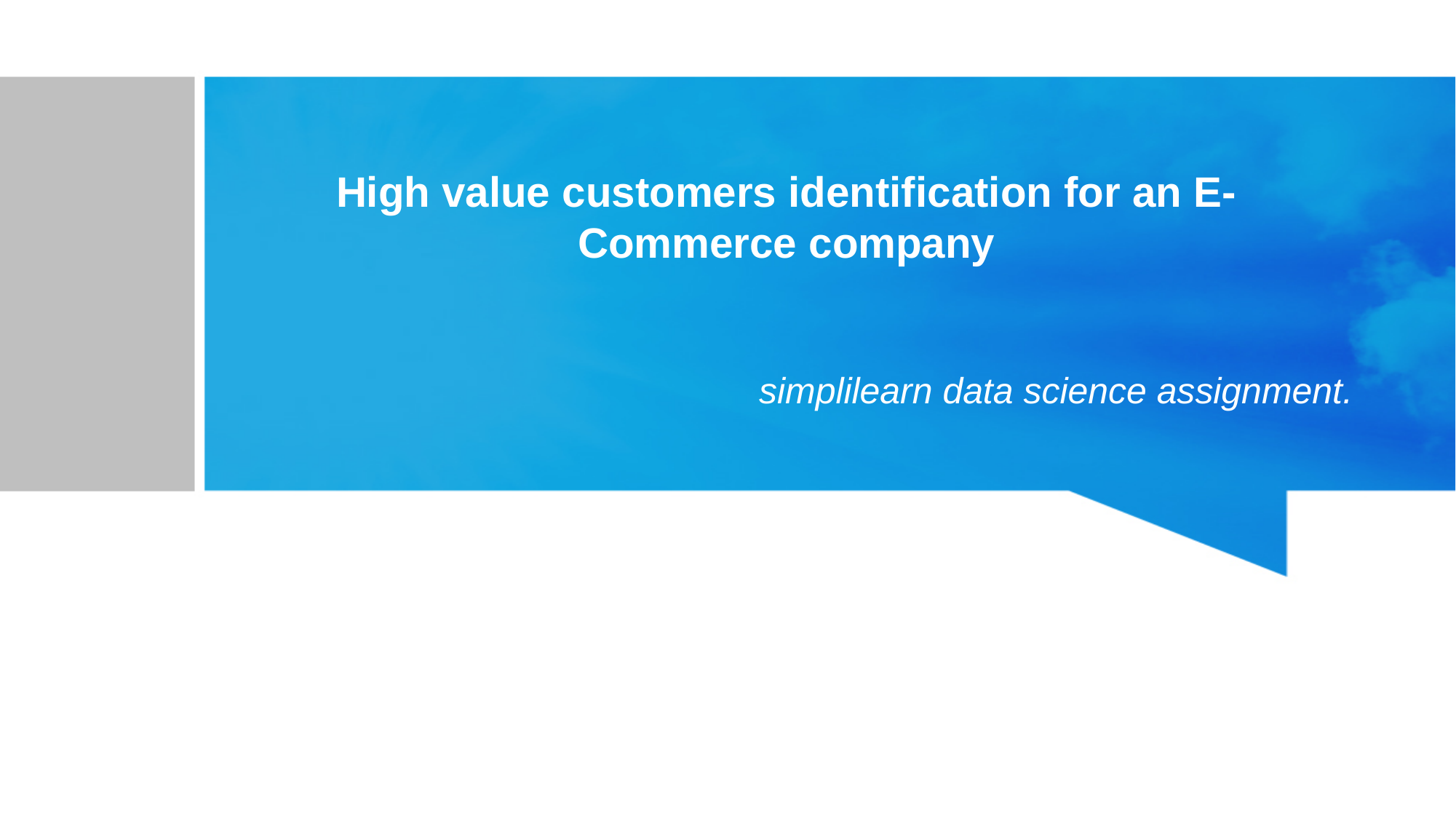

# High value customers identification for an E-Commerce company
simplilearn data science assignment.